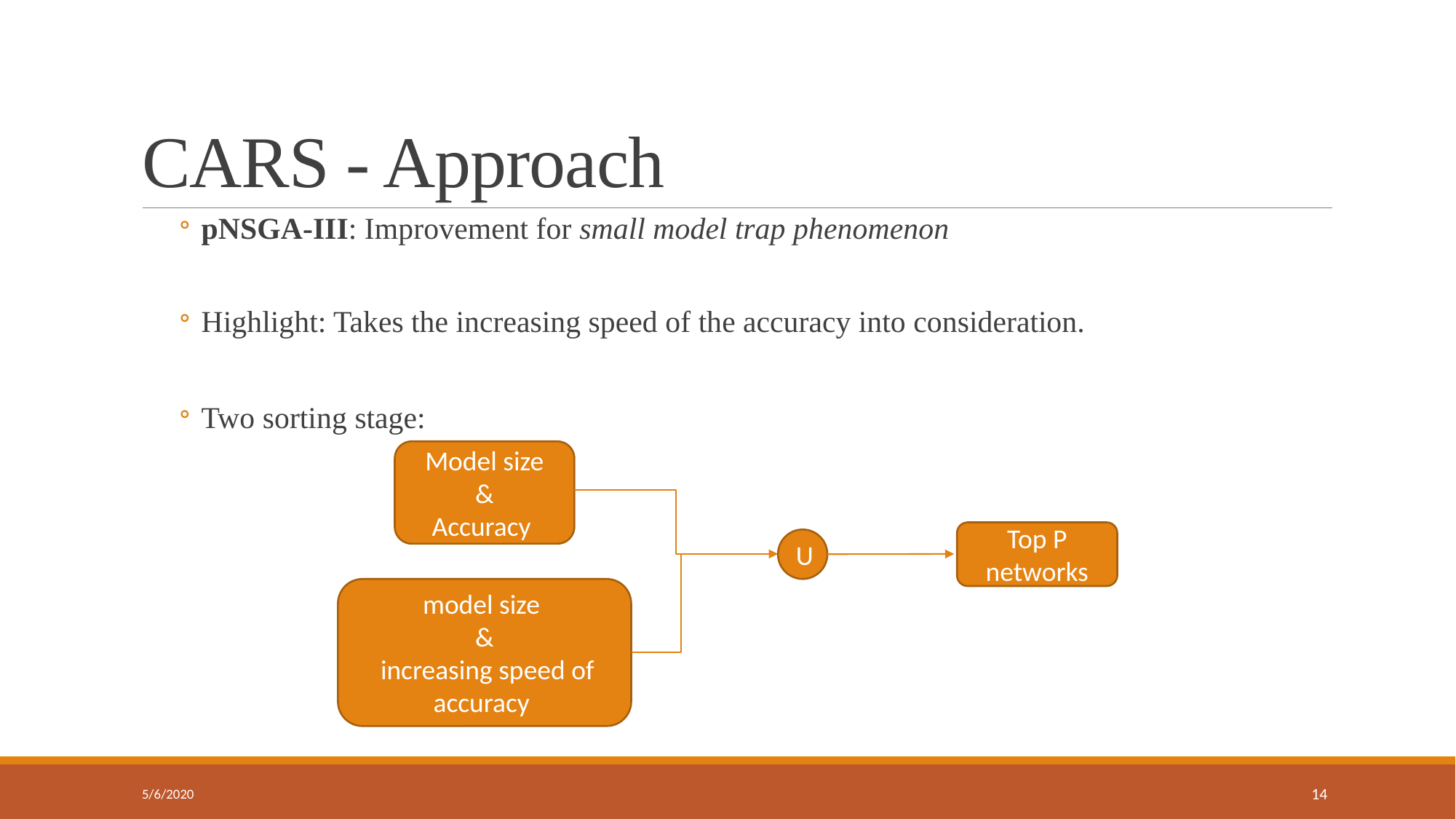

# CARS - Approach
pNSGA-III: Improvement for small model trap phenomenon

Highlight: Takes the increasing speed of the accuracy into consideration.

Two sorting stage:

Model size
&
Accuracy
Top P networks
U
model size
&
 increasing speed of accuracy
5/6/2020
14